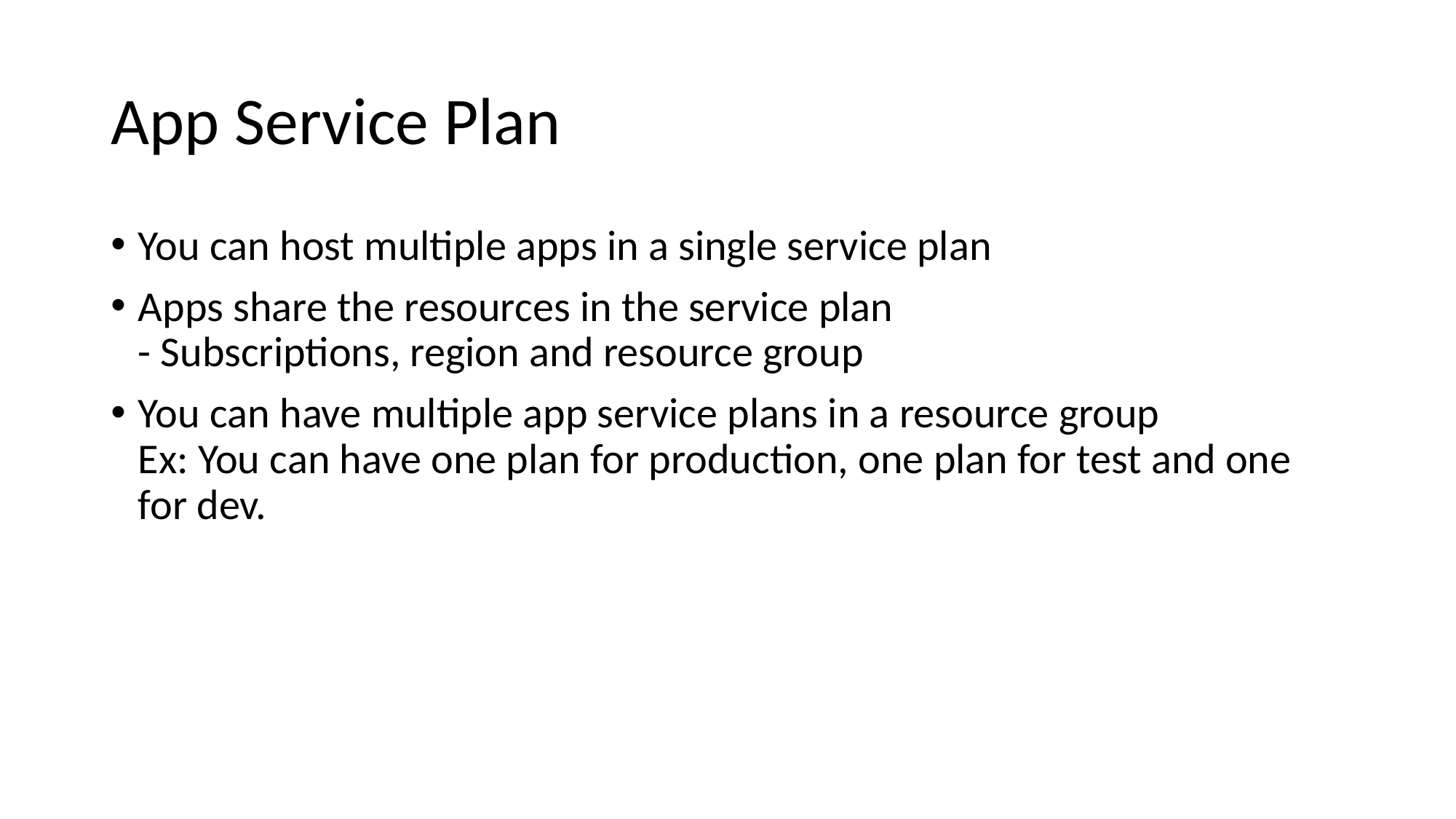

# App Service Plan
You can host multiple apps in a single service plan
Apps share the resources in the service plan
- Subscriptions, region and resource group
You can have multiple app service plans in a resource group
Ex: You can have one plan for production, one plan for test and one for dev.